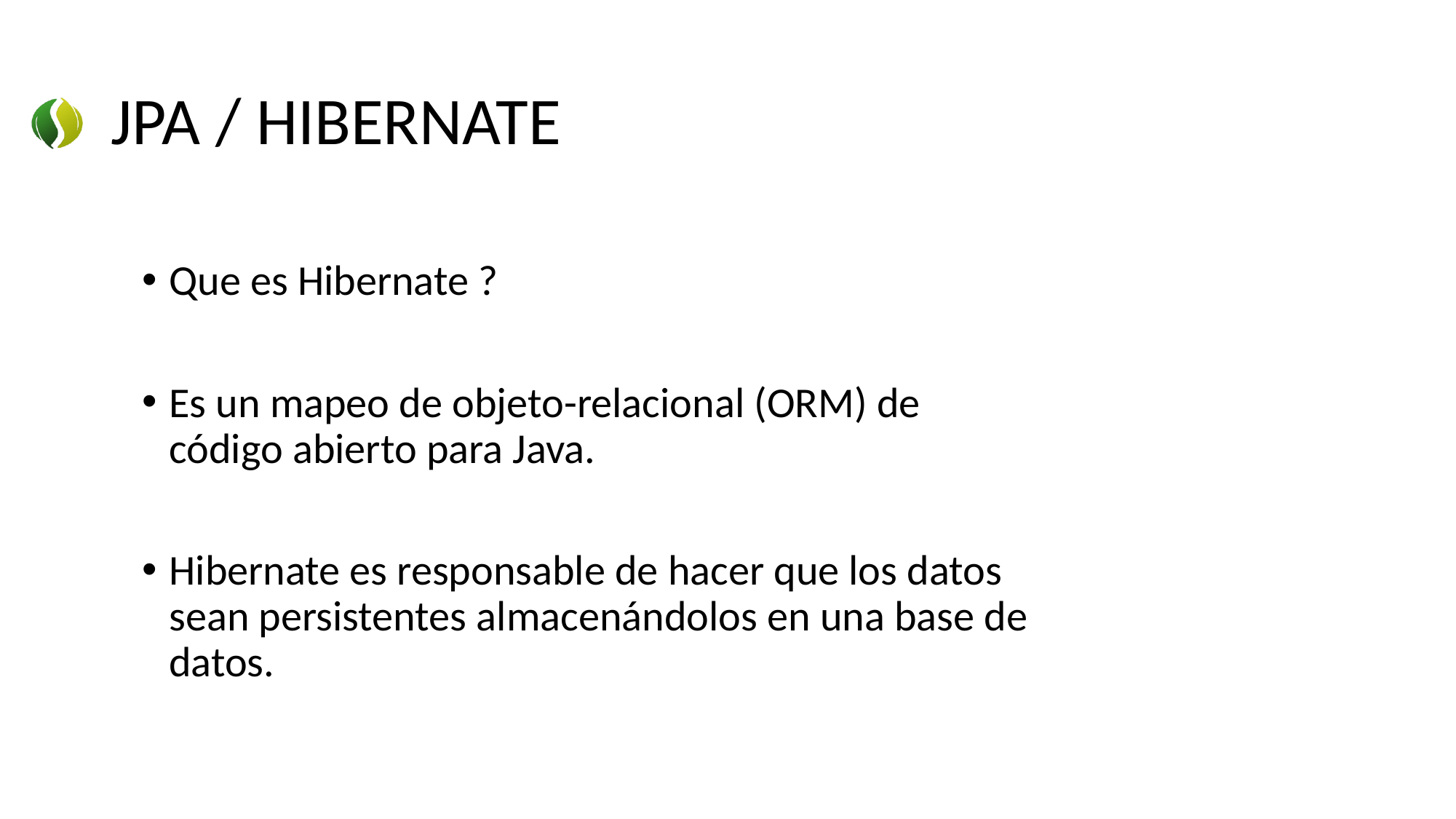

# JPA / HIBERNATE
Que es Hibernate ?

Es un mapeo de objeto-relacional (ORM) de código abierto para Java.

Hibernate es responsable de hacer que los datos sean persistentes almacenándolos en una base de datos.